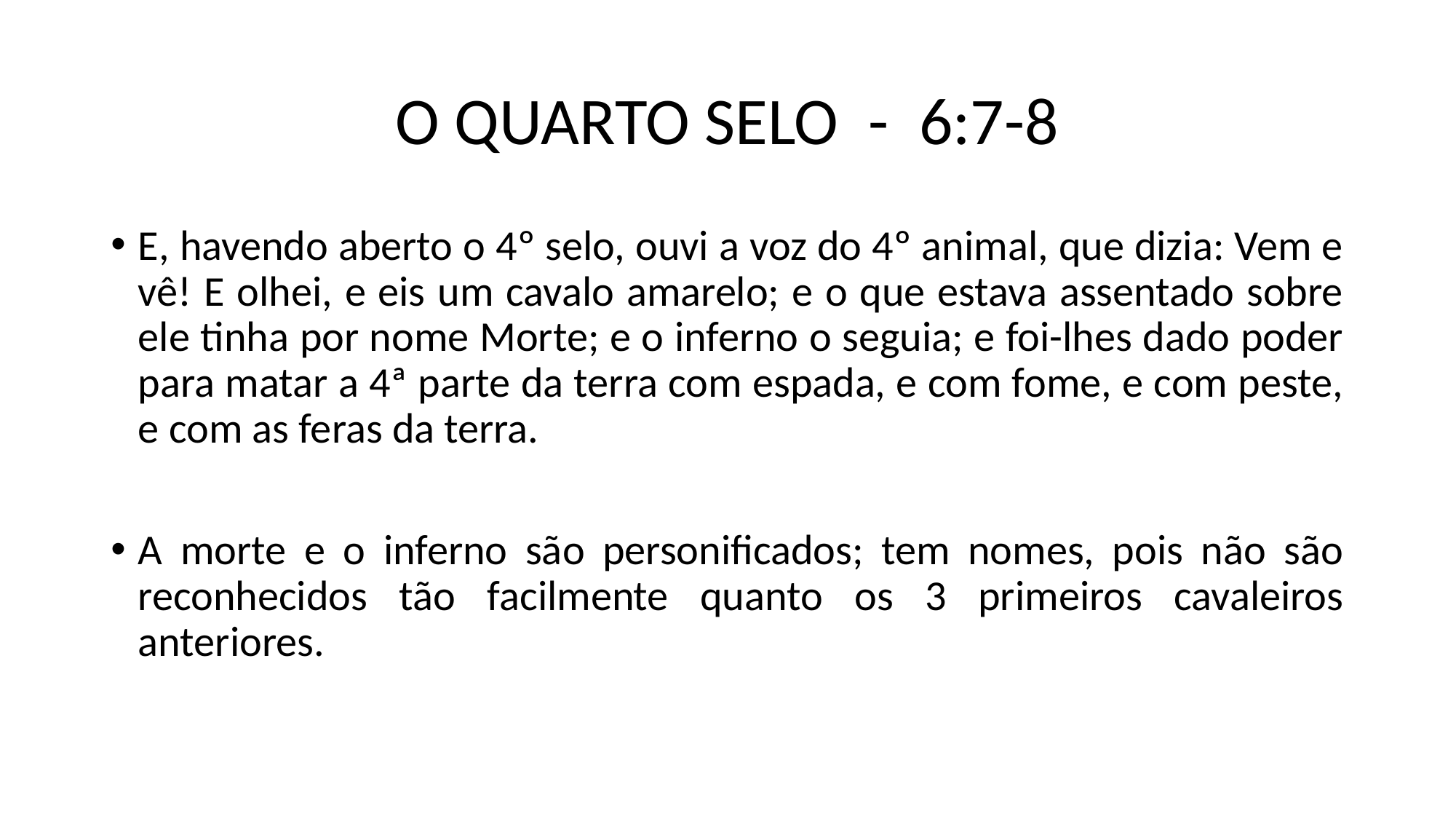

# O QUARTO SELO  -  6:7-8
E, havendo aberto o 4º selo, ouvi a voz do 4º animal, que dizia: Vem e vê! E olhei, e eis um cavalo amarelo; e o que estava assentado sobre ele tinha por nome Morte; e o inferno o seguia; e foi-lhes dado poder para matar a 4ª parte da terra com espada, e com fome, e com peste, e com as feras da terra.

A morte e o inferno são personificados; tem nomes, pois não são reconhecidos tão facilmente quanto os 3 primeiros cavaleiros anteriores.